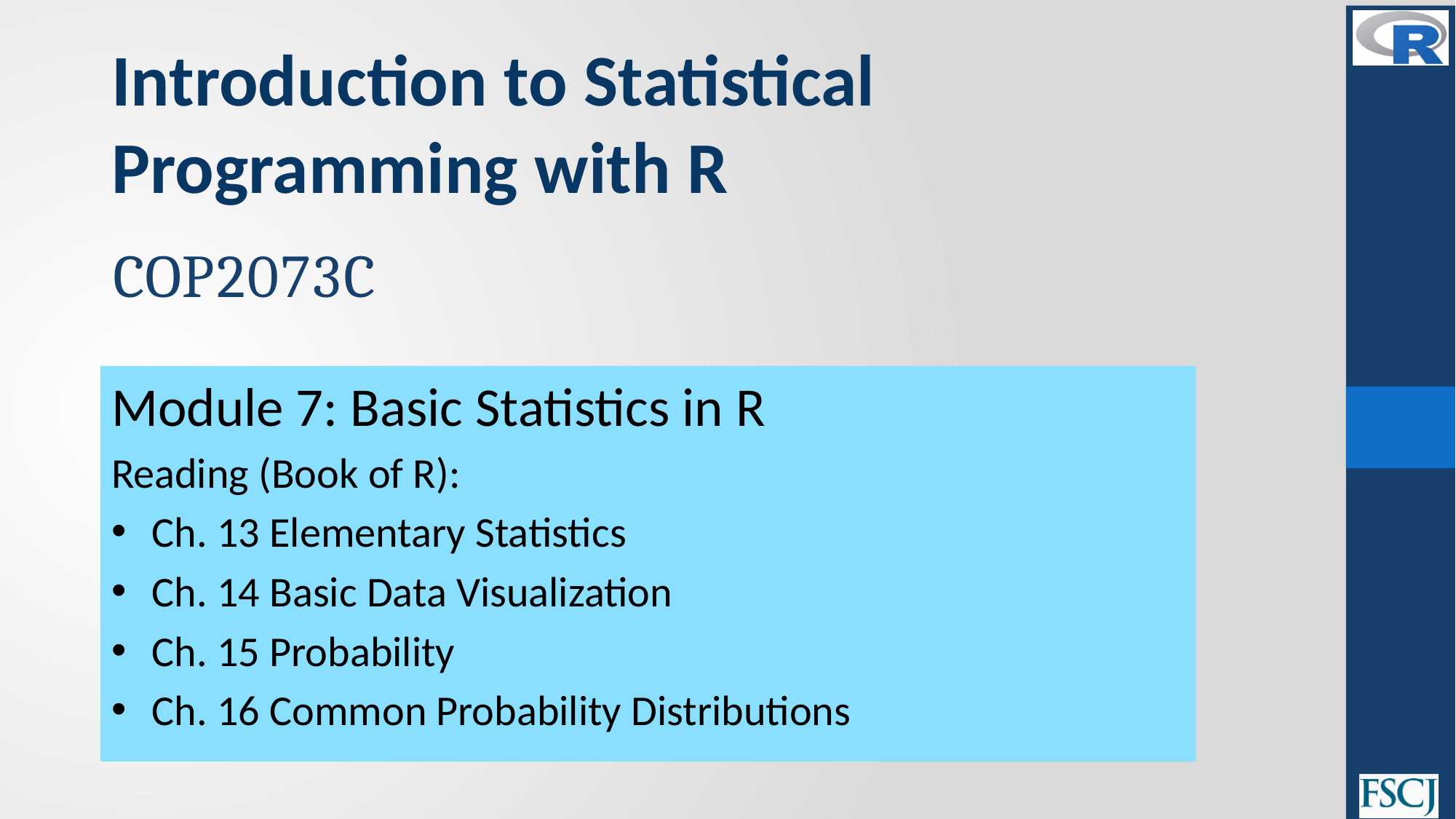

Introduction to Statistical Programming with R
# COP2073C
Module 7: Basic Statistics in R
Reading (Book of R):
Ch. 13 Elementary Statistics
Ch. 14 Basic Data Visualization
Ch. 15 Probability
Ch. 16 Common Probability Distributions